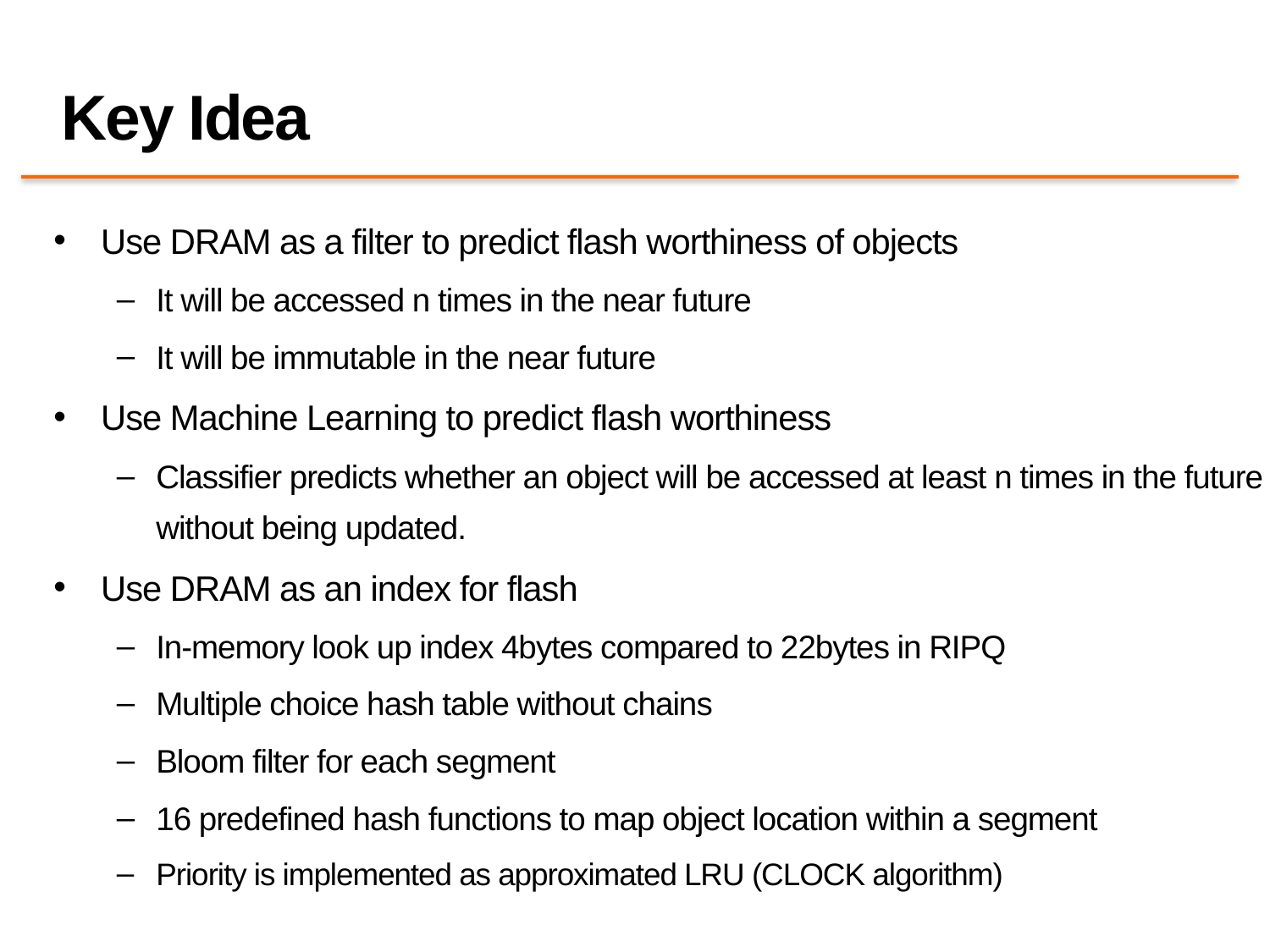

# Key Idea
Use DRAM as a filter to predict flash worthiness of objects
It will be accessed n times in the near future
It will be immutable in the near future
Use Machine Learning to predict flash worthiness
Classifier predicts whether an object will be accessed at least n times in the future without being updated.
Use DRAM as an index for flash
In-memory look up index 4bytes compared to 22bytes in RIPQ
Multiple choice hash table without chains
Bloom filter for each segment
16 predefined hash functions to map object location within a segment
Priority is implemented as approximated LRU (CLOCK algorithm)